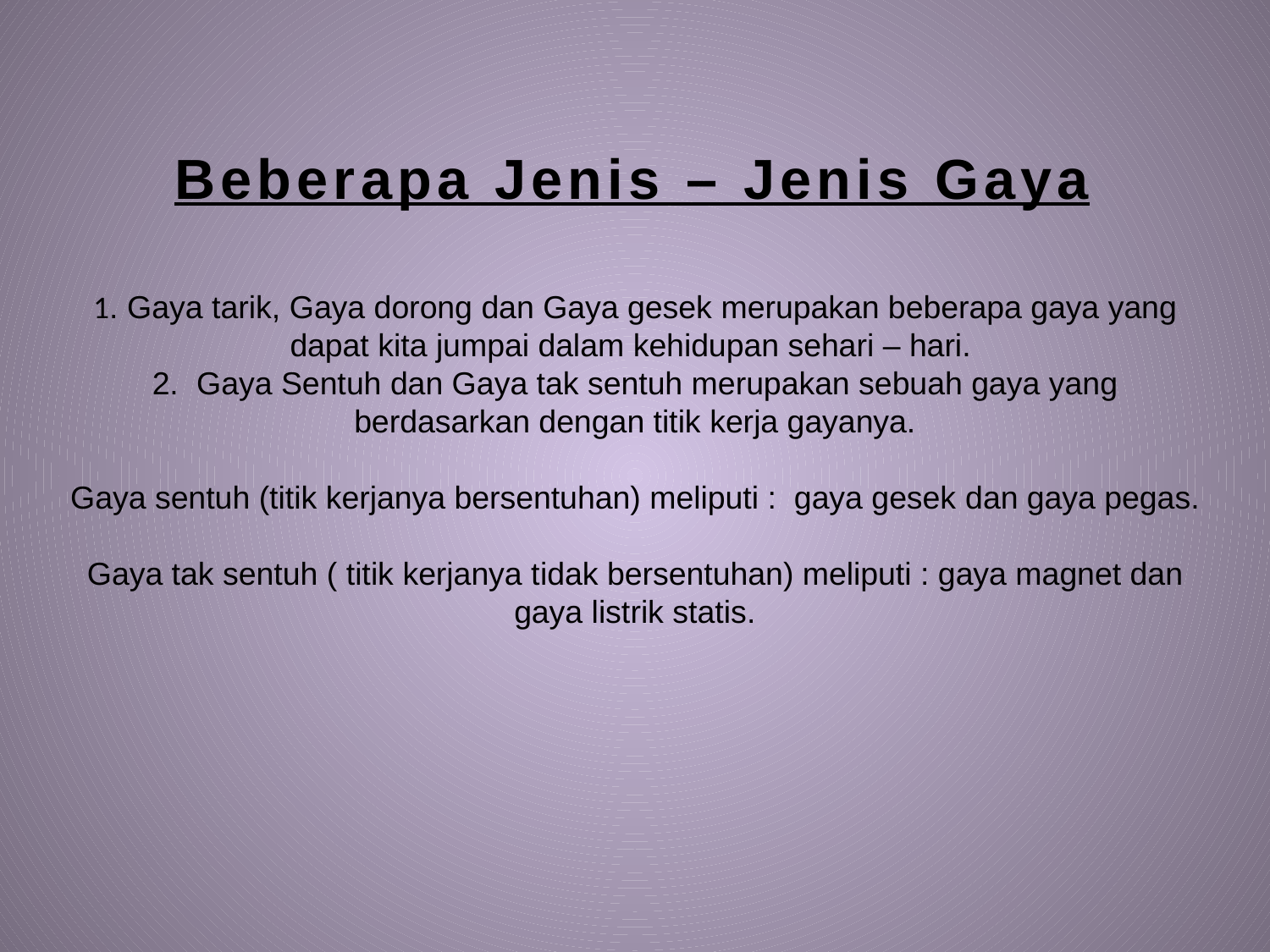

# Beberapa Jenis – Jenis Gaya 1. Gaya tarik, Gaya dorong dan Gaya gesek merupakan beberapa gaya yang dapat kita jumpai dalam kehidupan sehari – hari. 2.  Gaya Sentuh dan Gaya tak sentuh merupakan sebuah gaya yang berdasarkan dengan titik kerja gayanya. Gaya sentuh (titik kerjanya bersentuhan) meliputi :  gaya gesek dan gaya pegas. Gaya tak sentuh ( titik kerjanya tidak bersentuhan) meliputi : gaya magnet dan gaya listrik statis.